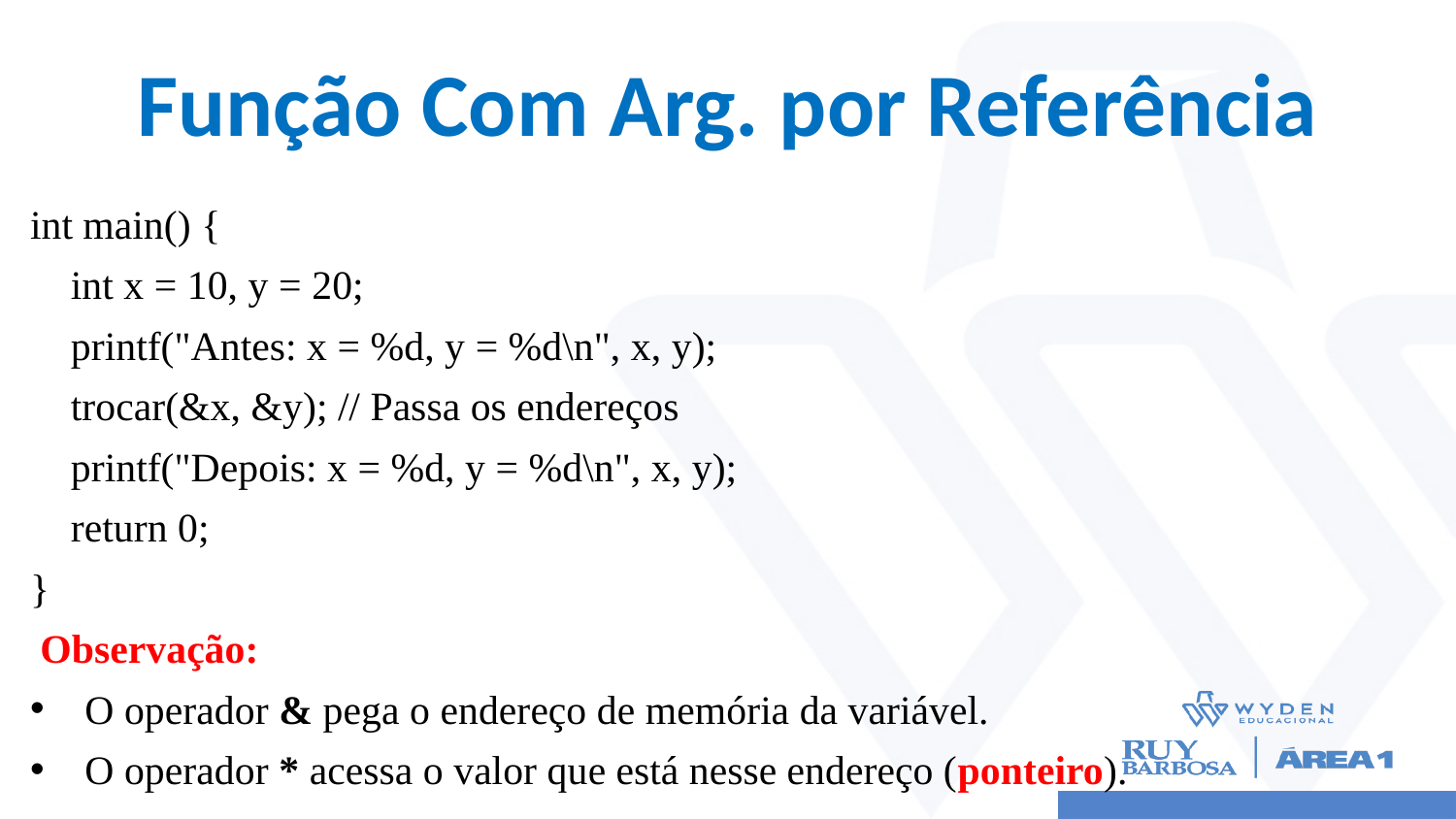

# Função Com Arg. por Referência
int main() {
    int x = 10, y = 20;
    printf("Antes: x = %d, y = %d\n", x, y);
    trocar(&x, &y); // Passa os endereços
    printf("Depois: x = %d, y = %d\n", x, y);
    return 0;
}
 Observação:
O operador & pega o endereço de memória da variável.
O operador * acessa o valor que está nesse endereço (ponteiro).